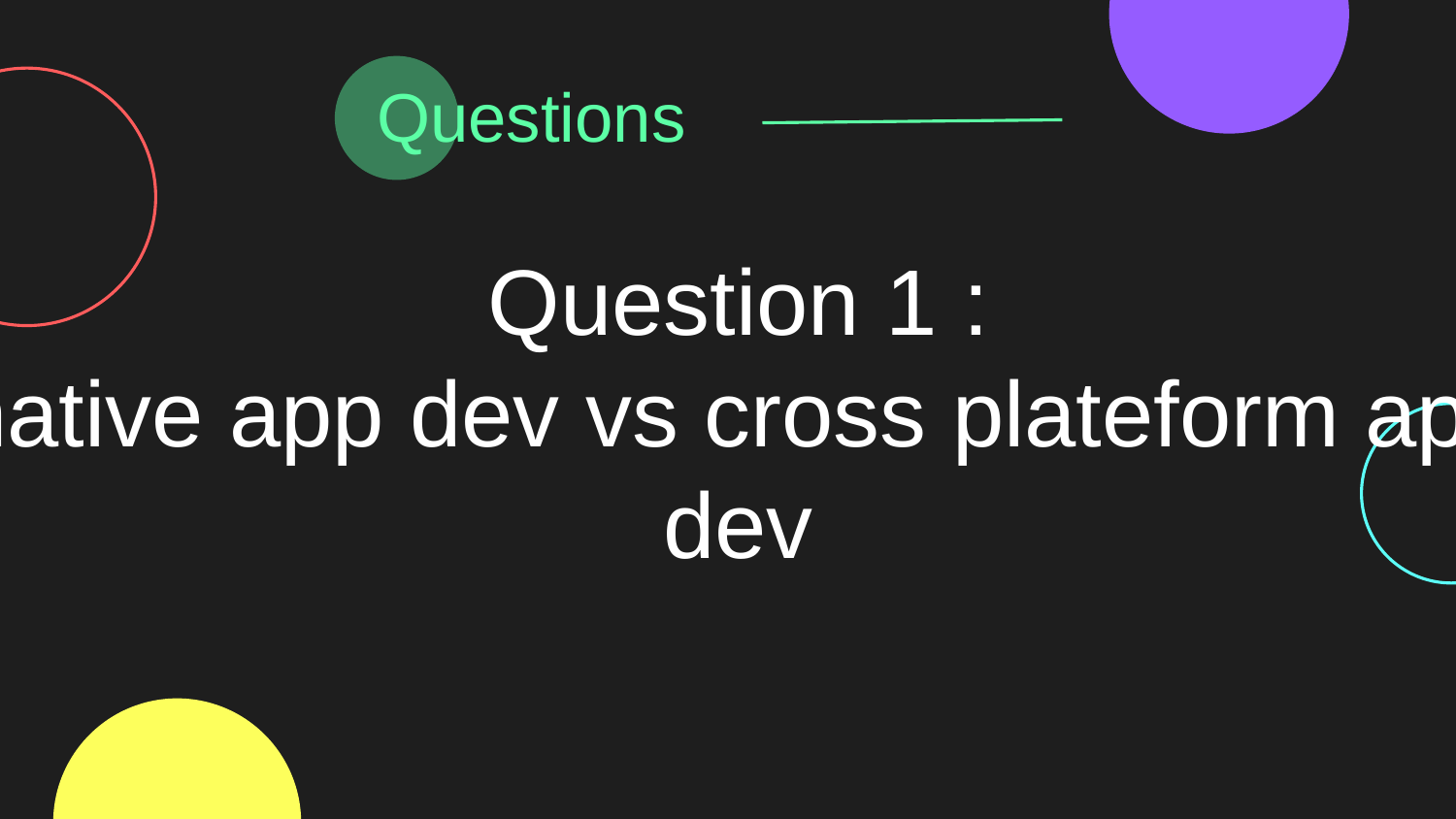

Questions
# Question 1 : native app dev vs cross plateform app dev
8